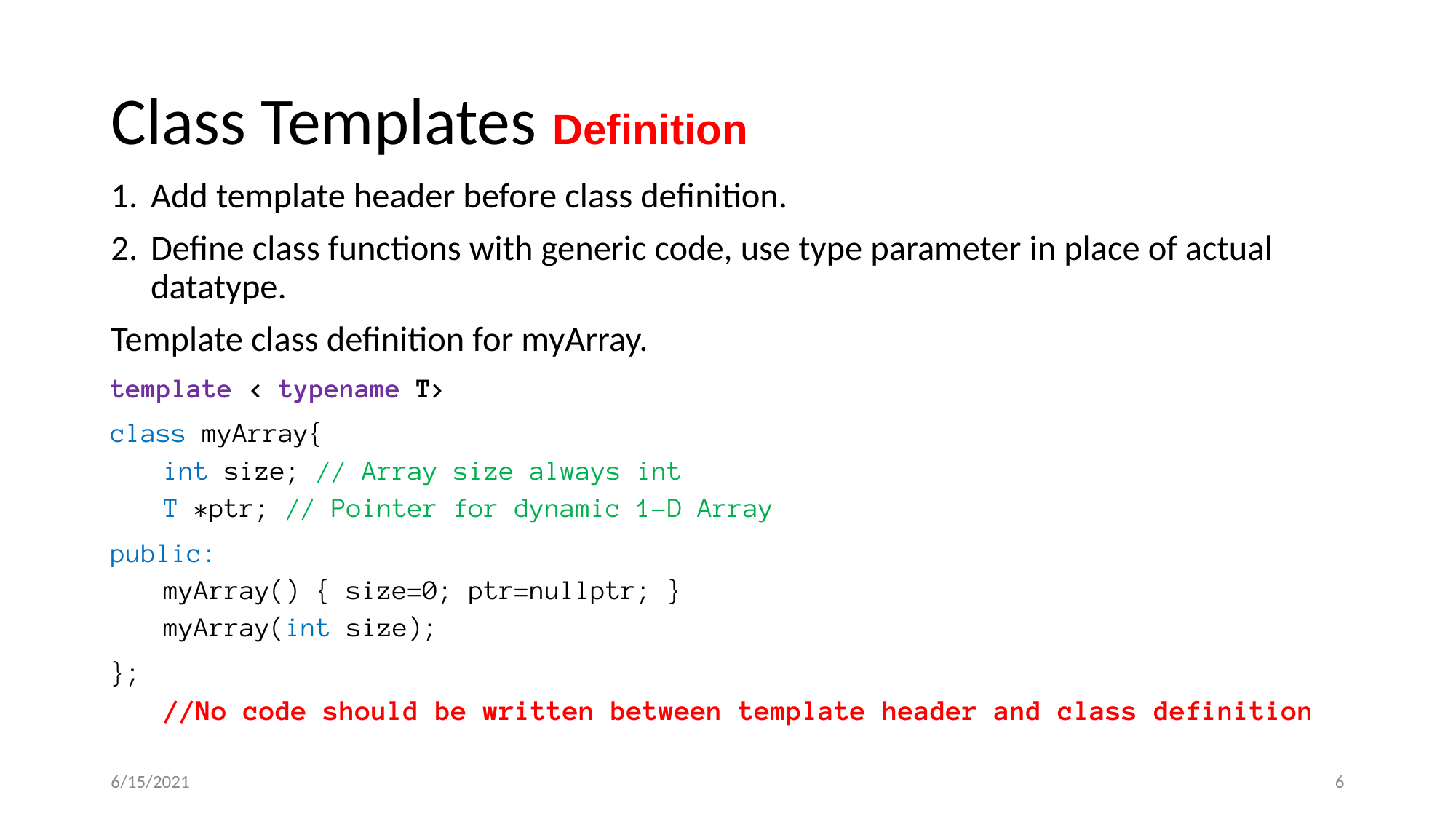

# Class Templates Definition
Add template header before class definition.
Define class functions with generic code, use type parameter in place of actual datatype.
Template class definition for myArray.
template < typename T>
class myArray{
int size; // Array size always int
T *ptr; // Pointer for dynamic 1-D Array
public:
myArray() { size=0; ptr=nullptr; }
myArray(int size);
};
//No code should be written between template header and class definition
6/15/2021
6